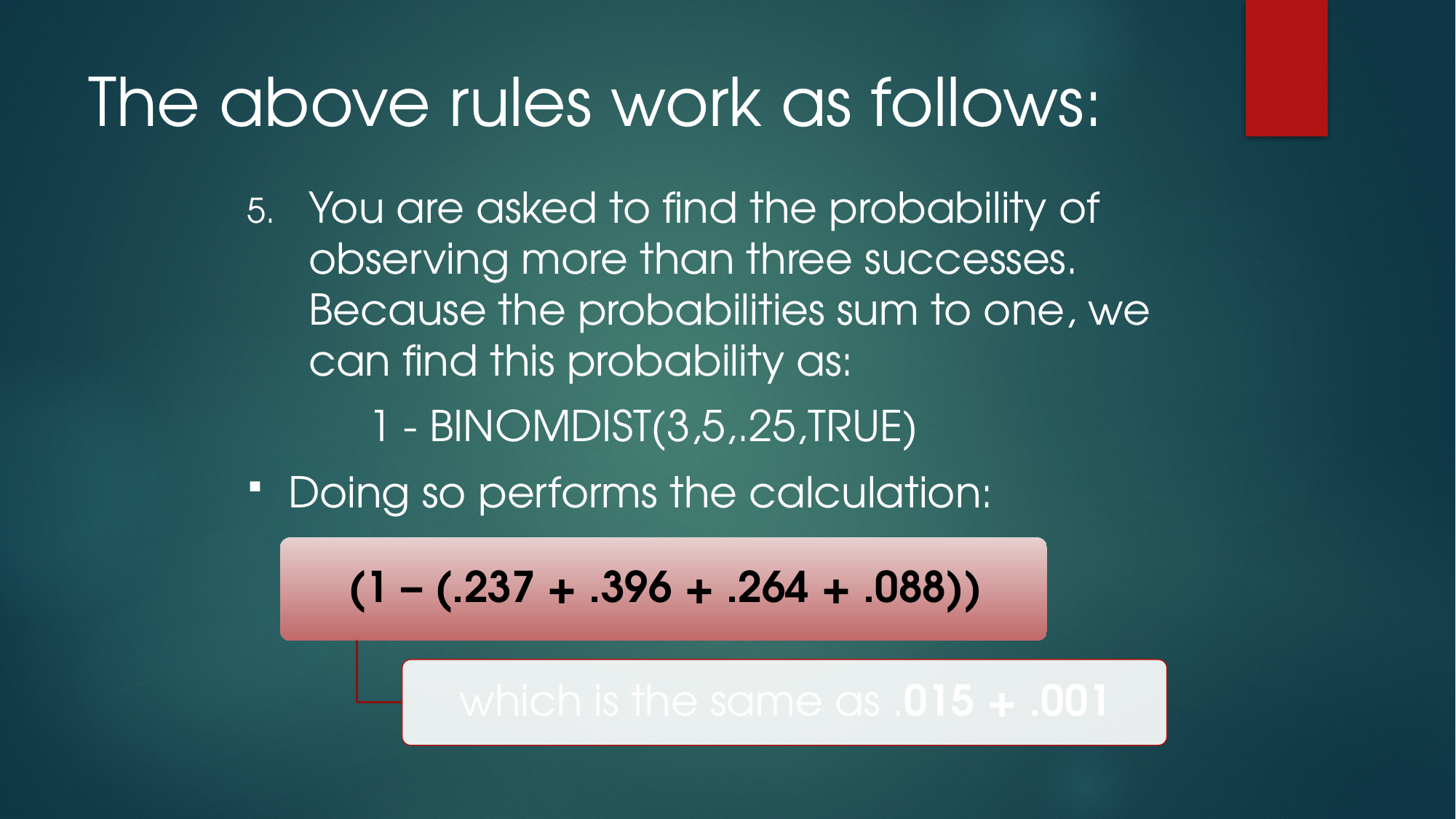

# The above rules work as follows:

You are asked to find the probability of observing more than three successes.  Because the probabilities sum to one, we can find this probability as:
	 1 - BINOMDIST(3,5,.25,TRUE)
Doing so performs the calculation:

(1 – (.237 + .396 + .264 + .088))
which is the same as .015 + .001